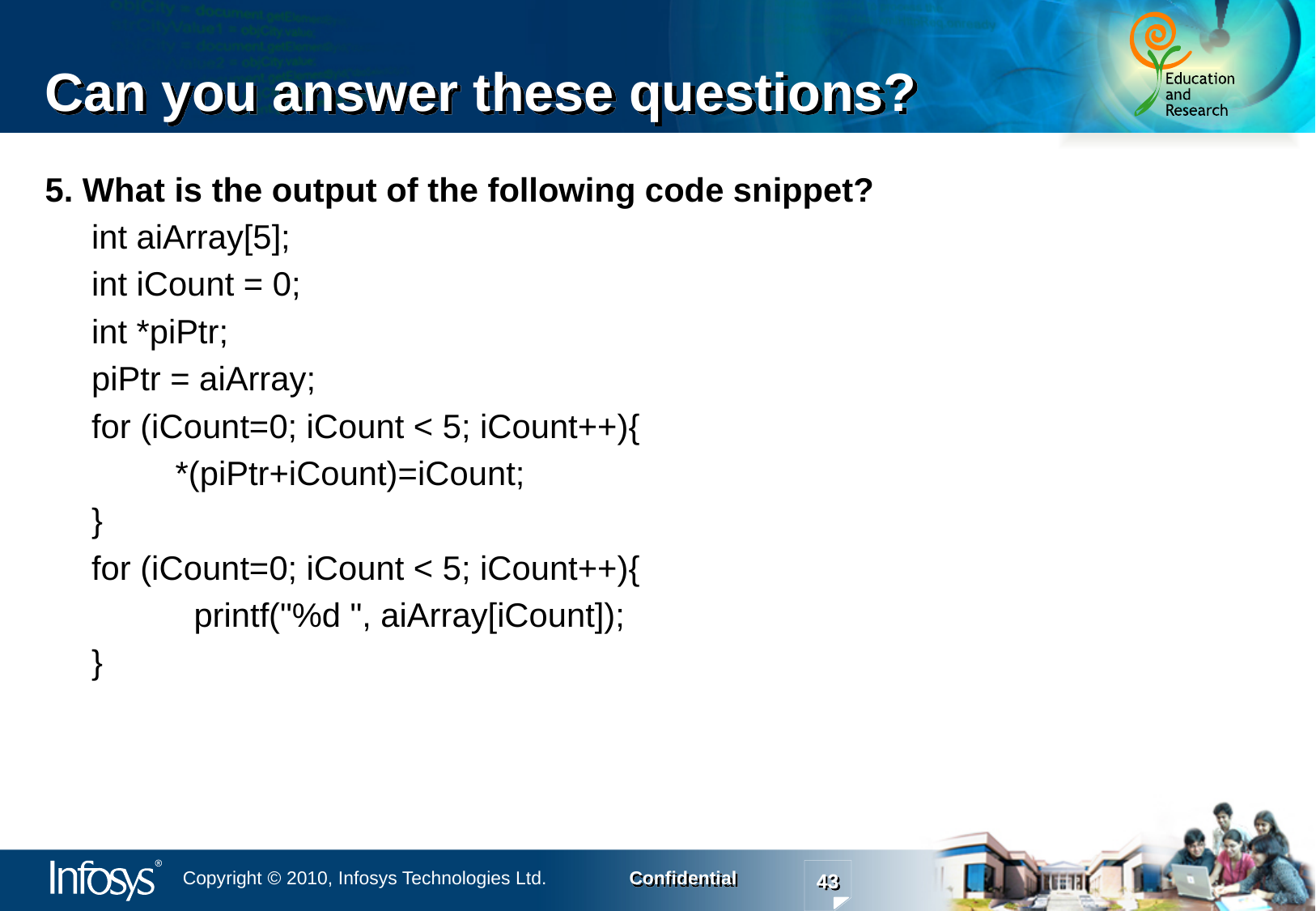

# Can you answer these questions?
5. What is the output of the following code snippet?
     int aiArray[5];
     int iCount = 0;
     int *piPtr;
     piPtr = aiArray;
     for (iCount=0; iCount < 5; iCount++){
              *(piPtr+iCount)=iCount;
     }
     for (iCount=0; iCount < 5; iCount++){
                printf("%d ", aiArray[iCount]);
     }